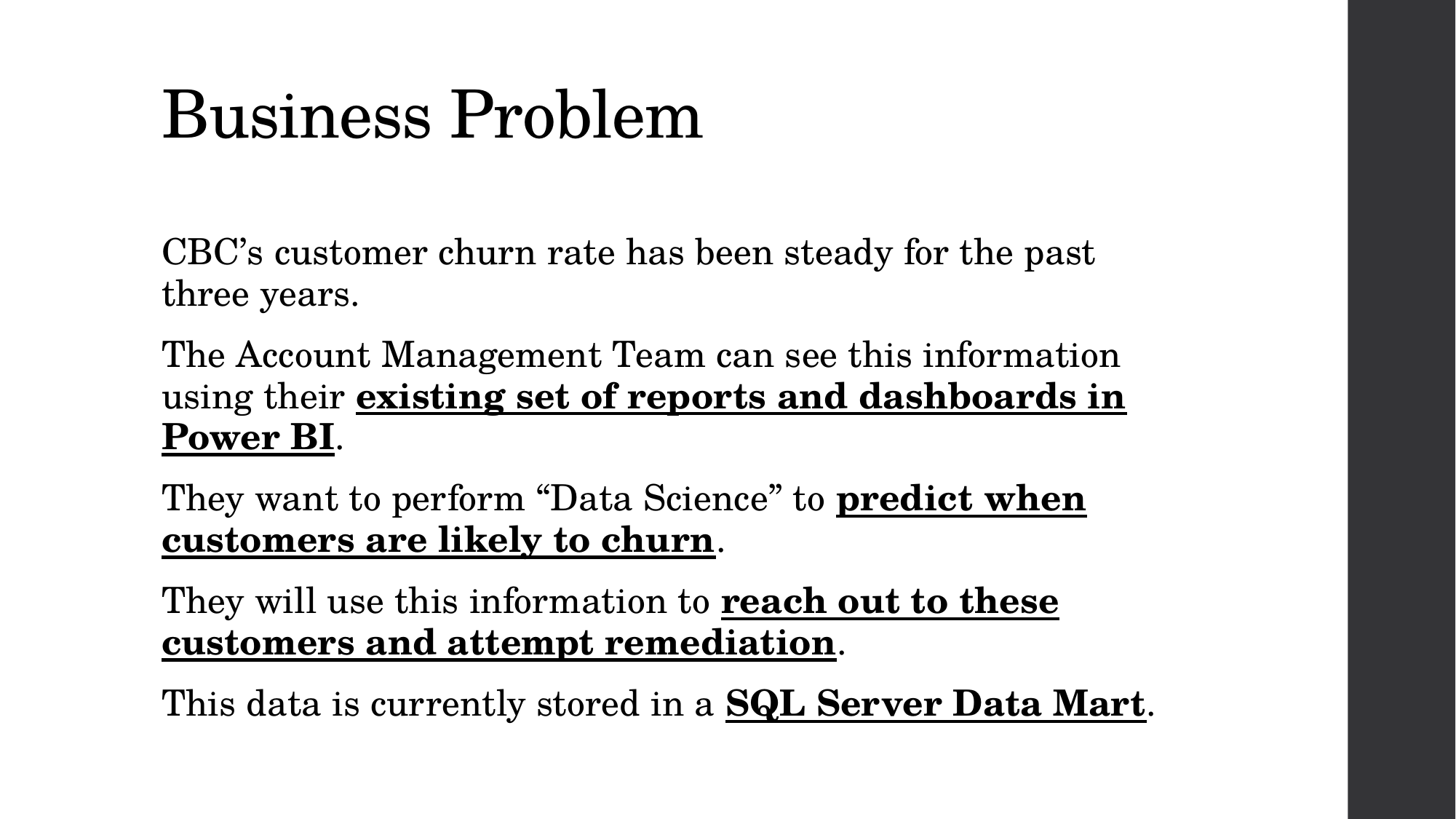

# Business Problem
CBC’s customer churn rate has been steady for the past three years.
The Account Management Team can see this information using their existing set of reports and dashboards in Power BI.
They want to perform “Data Science” to predict when customers are likely to churn.
They will use this information to reach out to these customers and attempt remediation.
This data is currently stored in a SQL Server Data Mart.